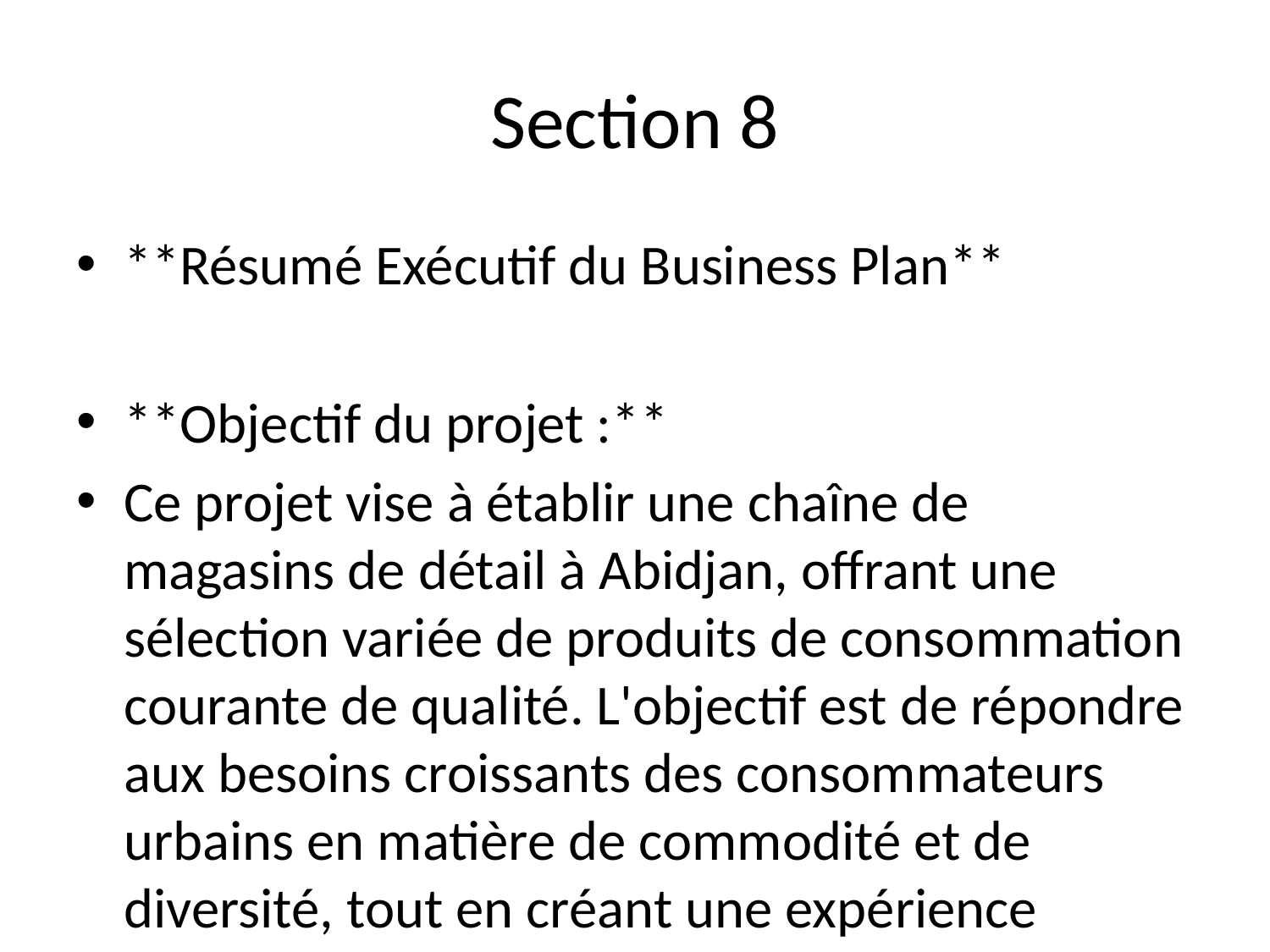

# Section 8
**Résumé Exécutif du Business Plan**

**Objectif du projet :**
Ce projet vise à établir une chaîne de magasins de détail à Abidjan, offrant une sélection variée de produits de consommation courante de qualité. L'objectif est de répondre aux besoins croissants des consommateurs urbains en matière de commodité et de diversité, tout en créant une expérience d'achat agréable et accessible.

**Résumé du marché ciblé :**
Le marché de la vente au détail à Abidjan est en pleine expansion, soutenu par une population urbaine en croissance et une classe moyenne en développement. Avec des habitudes de consommation en évolution, les clients recherchent des points de vente offrant à la fois qualité et proximité. Notre étude de marché révèle un potentiel significatif dans les quartiers stratégiques, où la concurrence est limitée mais la demande est forte.

**Besoin de financement :**
Pour concrétiser ce projet, nous sollicitons un financement de 7 500 000 FCFA. Ce montant sera alloué à l'aménag